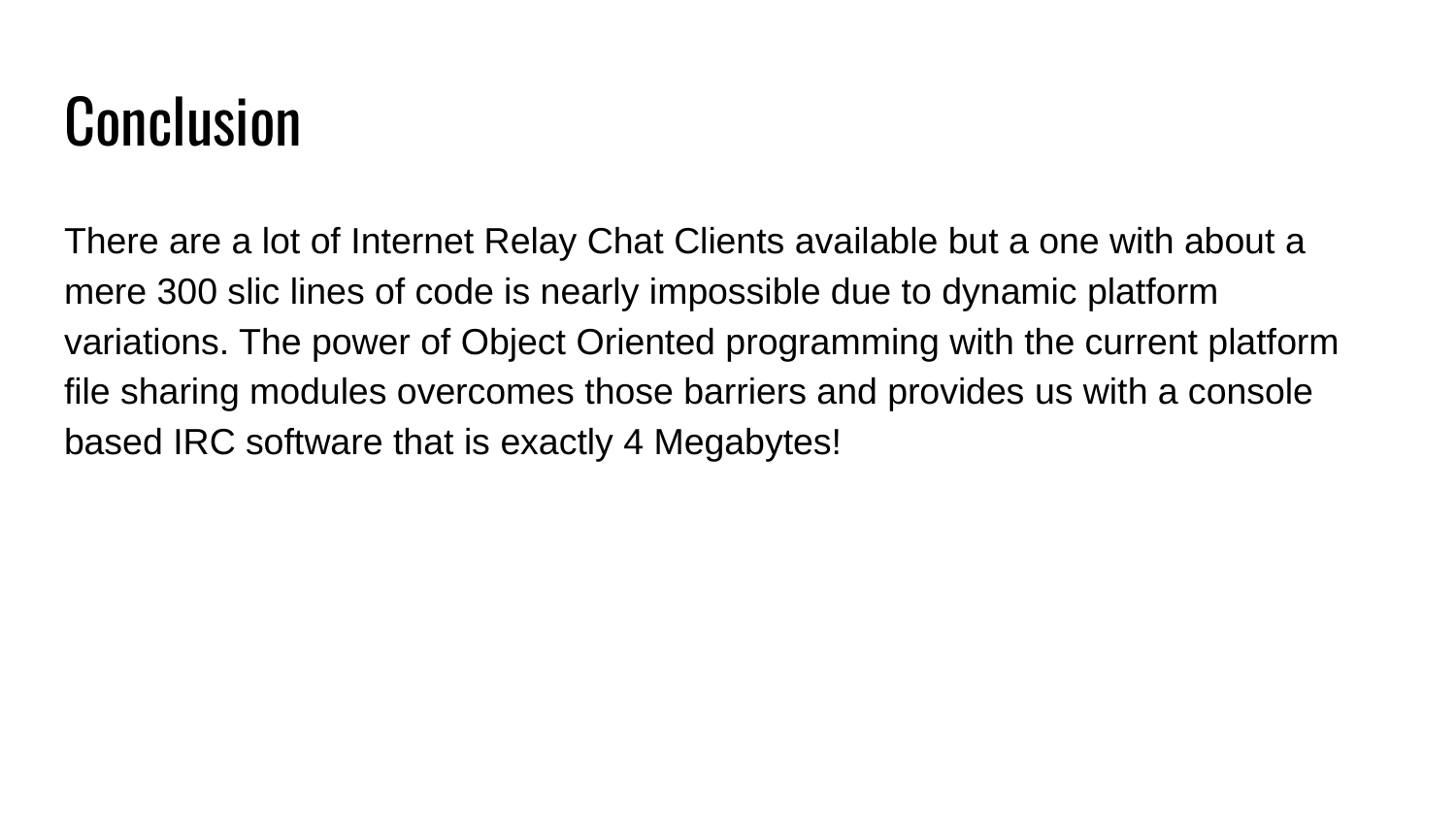

# Conclusion
There are a lot of Internet Relay Chat Clients available but a one with about a mere 300 slic lines of code is nearly impossible due to dynamic platform variations. The power of Object Oriented programming with the current platform file sharing modules overcomes those barriers and provides us with a console based IRC software that is exactly 4 Megabytes!